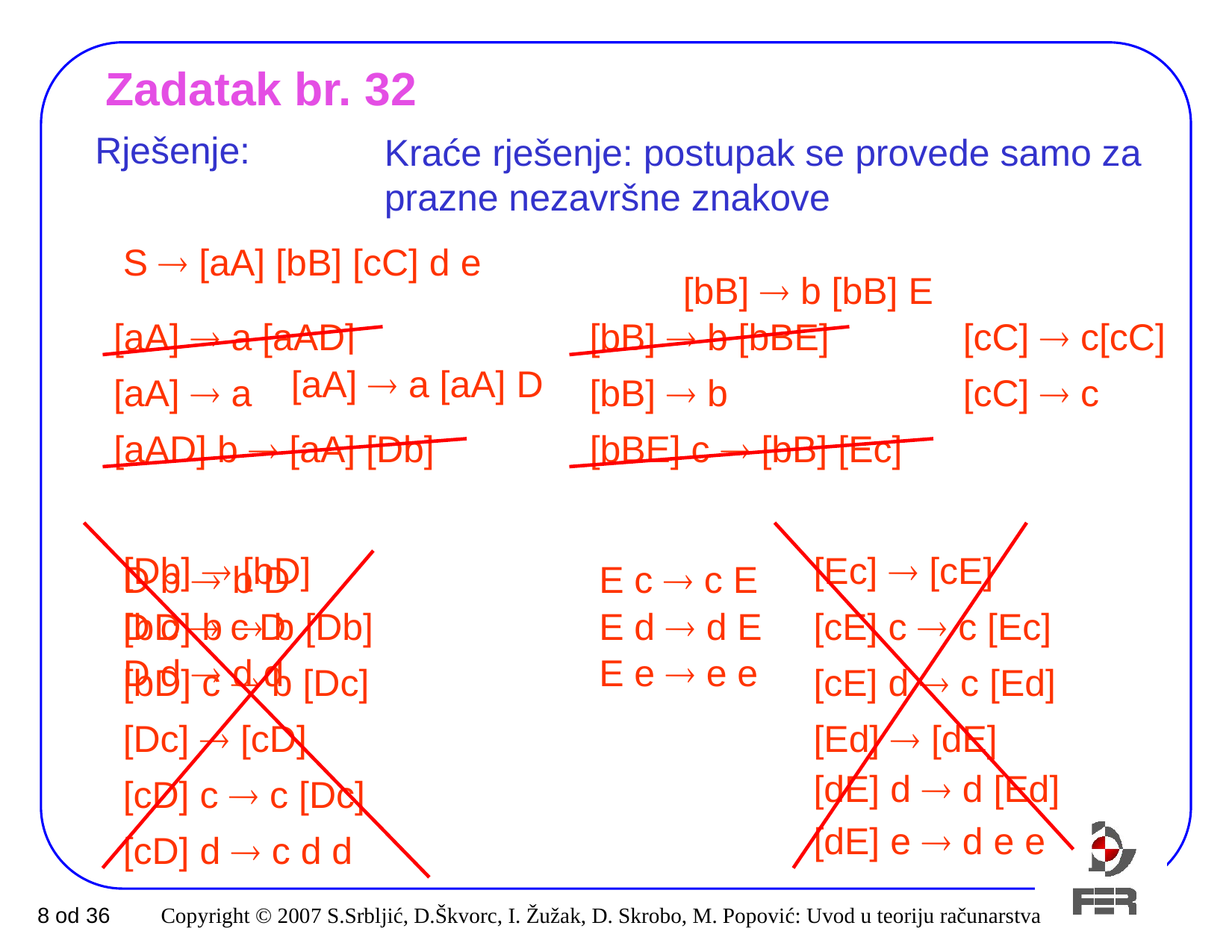

# Zadatak br. 32
Rješenje:
Kraće rješenje: postupak se provede samo za prazne nezavršne znakove
S → [aA] [bB] [cC] d e
[bB] → b [bB] E
[aA] → a [aAD]
[bB] → b [bBE]
[cC] → c[cC]

[aA] → a [aA] D
[aA] → a
[bB] → b
[cC] → c
[aAD] b → [aA] [Db]
[bBE] c → [bB] [Ec]

[Db] → [bD]
[Ec] → [cE]

D b → b D
E c → c E
[bD] b → b [Db]
D c → c D
E d → d E
[cE] c → c [Ec]
D d → d d
E e → e e
[bD] c → b [Dc]
[cE] d → c [Ed]
[Dc] → [cD]
[Ed] → [dE]
[dE] d → d [Ed]
[cD] c → c [Dc]
[dE] e → d e e
[cD] d → c d d